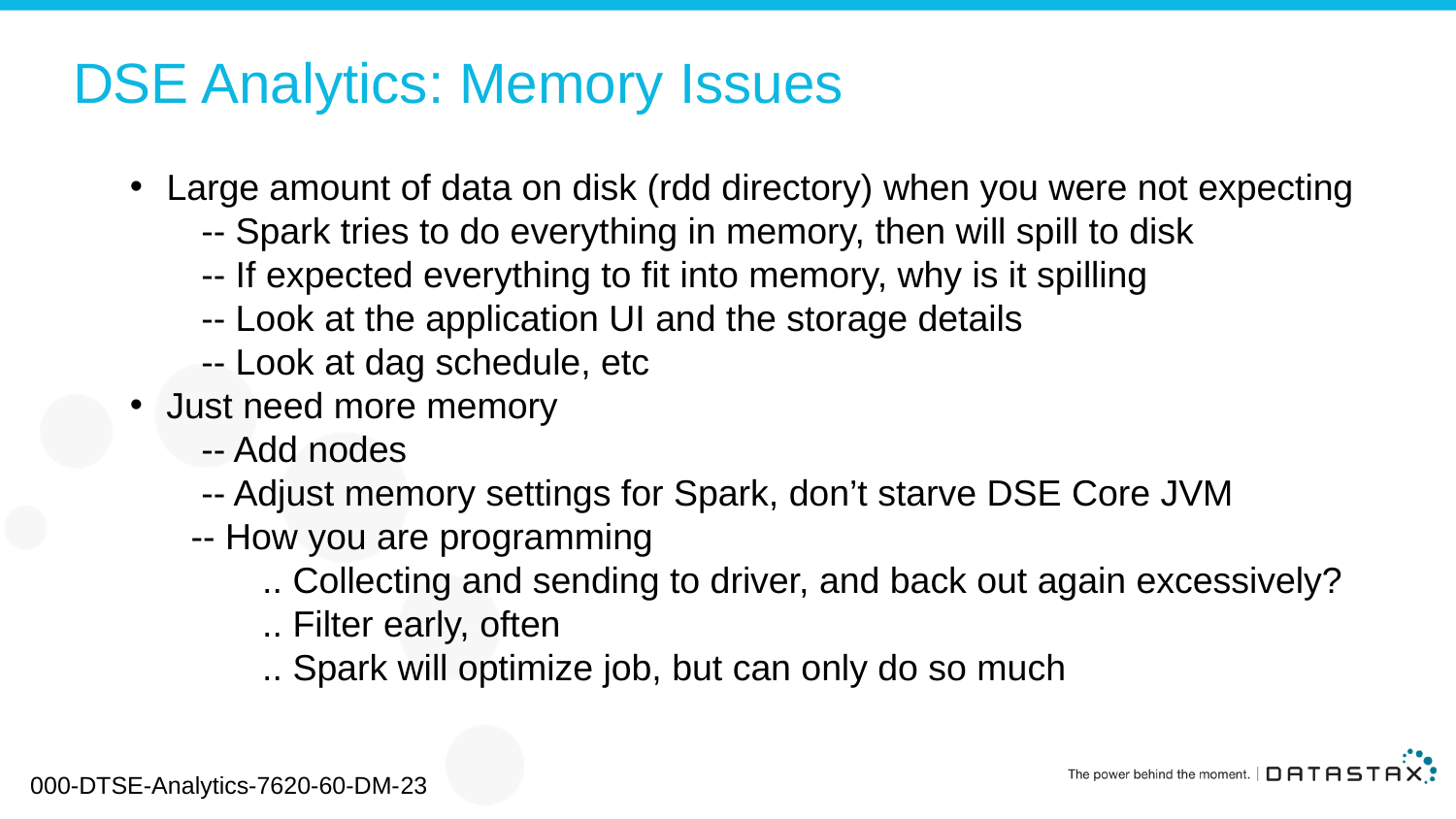

# DSE Analytics: Memory Issues
Large amount of data on disk (rdd directory) when you were not expecting
       -- Spark tries to do everything in memory, then will spill to disk
       -- If expected everything to fit into memory, why is it spilling
       -- Look at the application UI and the storage details
       -- Look at dag schedule, etc
Just need more memory
       -- Add nodes
       -- Adjust memory settings for Spark, don’t starve DSE Core JVM
      -- How you are programming
             .. Collecting and sending to driver, and back out again excessively?
             .. Filter early, often
             .. Spark will optimize job, but can only do so much
000-DTSE-Analytics-7620-60-DM-23